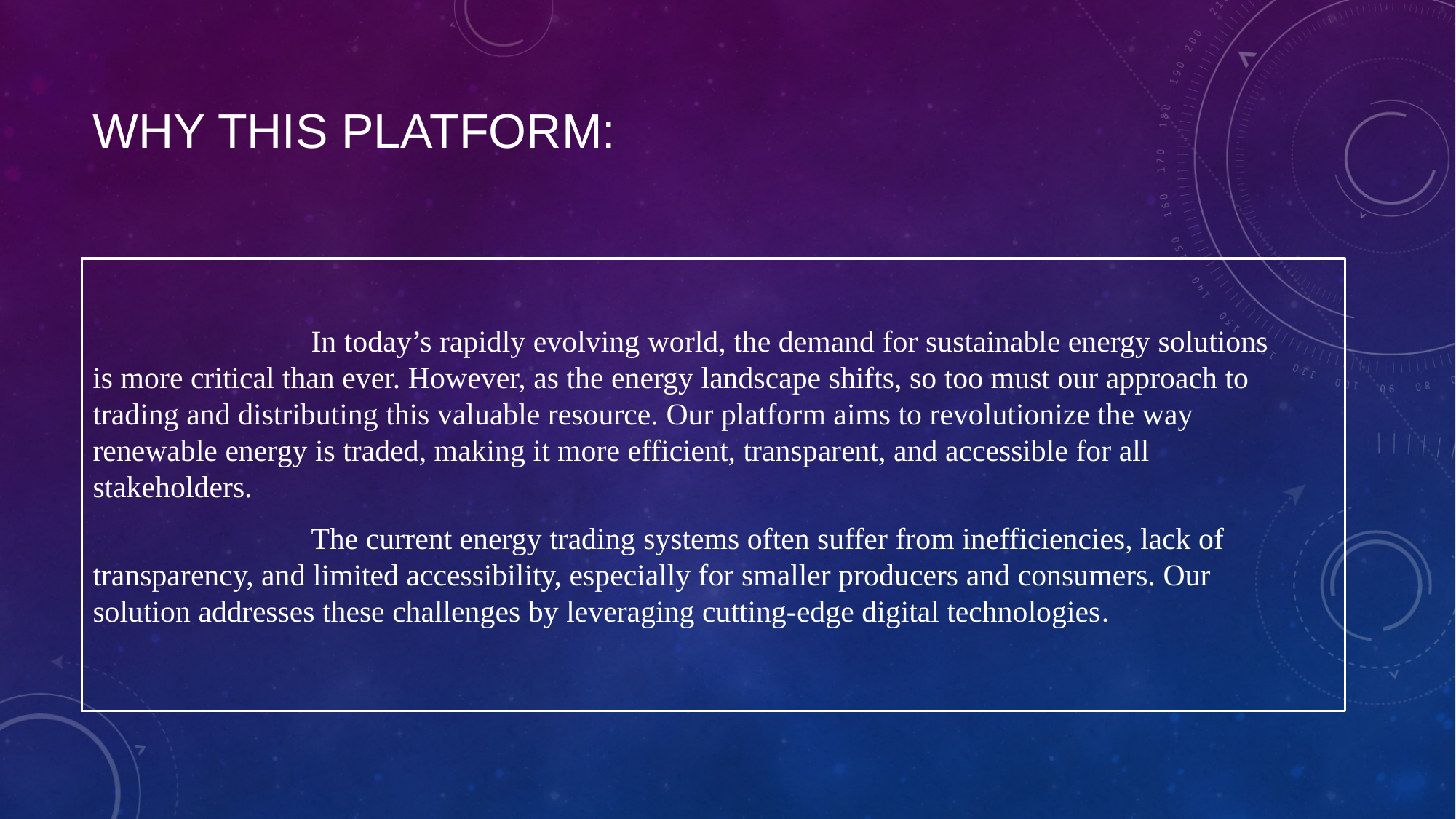

# WHY THIS PLATFORM:
		In today’s rapidly evolving world, the demand for sustainable energy solutions is more critical than ever. However, as the energy landscape shifts, so too must our approach to trading and distributing this valuable resource. Our platform aims to revolutionize the way renewable energy is traded, making it more efficient, transparent, and accessible for all stakeholders.
		The current energy trading systems often suffer from inefficiencies, lack of transparency, and limited accessibility, especially for smaller producers and consumers. Our solution addresses these challenges by leveraging cutting-edge digital technologies.